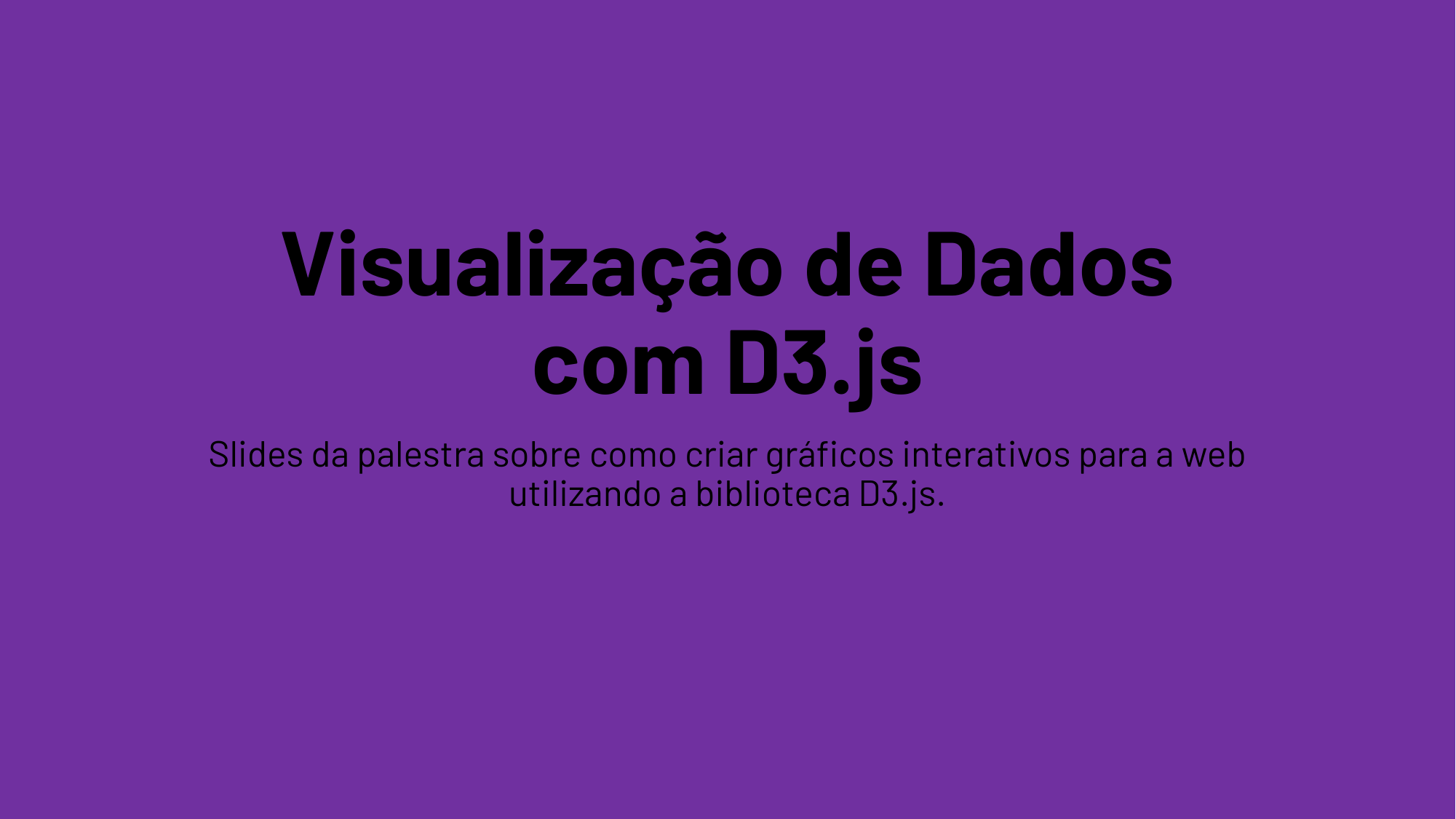

# Visualização de Dados com D3.js
Slides da palestra sobre como criar gráficos interativos para a web utilizando a biblioteca D3.js.